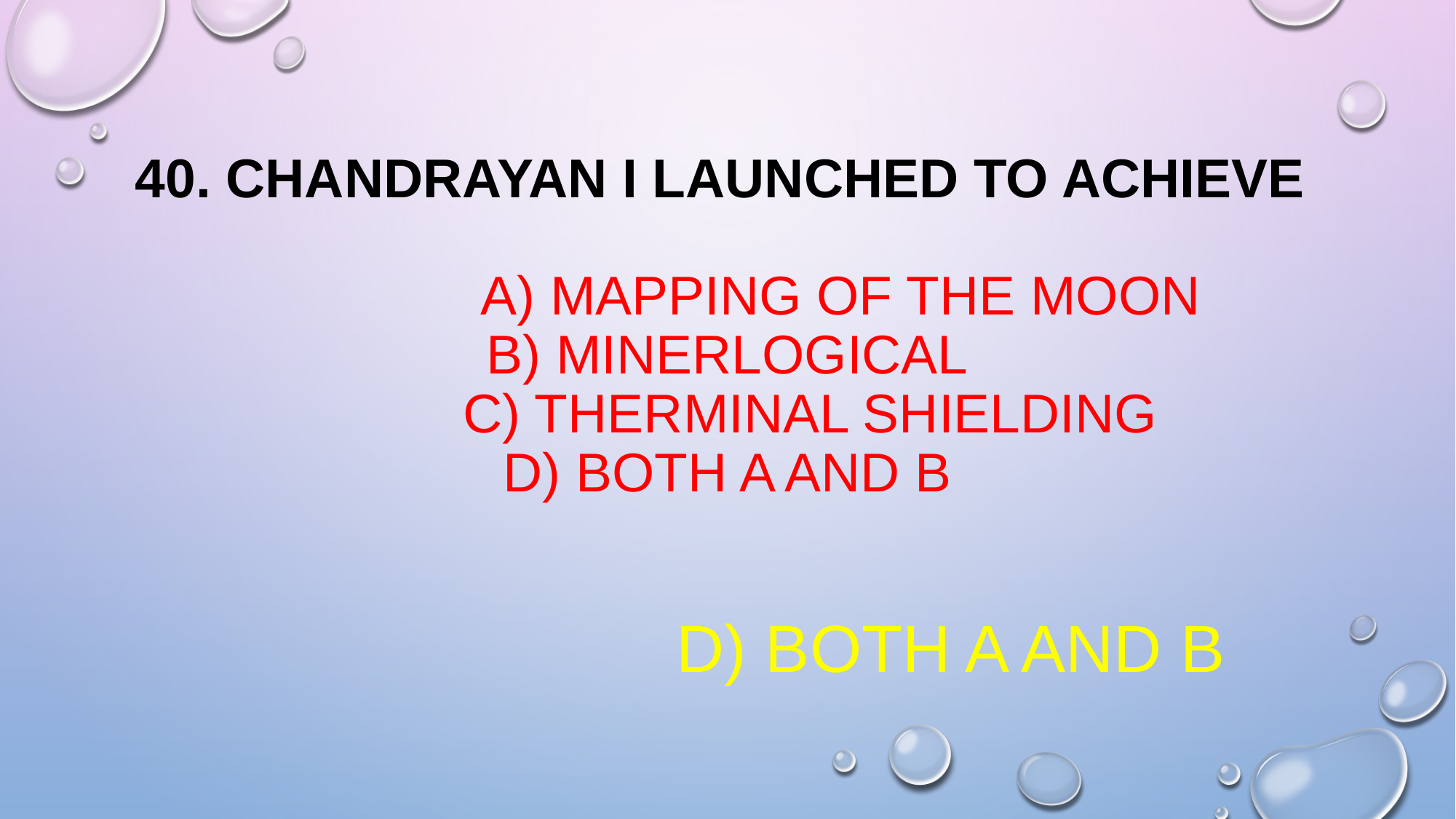

# 40. chanDRAYan I LAUNCHED TO ACHIEVE A) MAPPING OF THE MOON B) MINERLOGICAL C) THERMINAL SHIELDING D) BOTH A AND B
D) BOTH A AND B